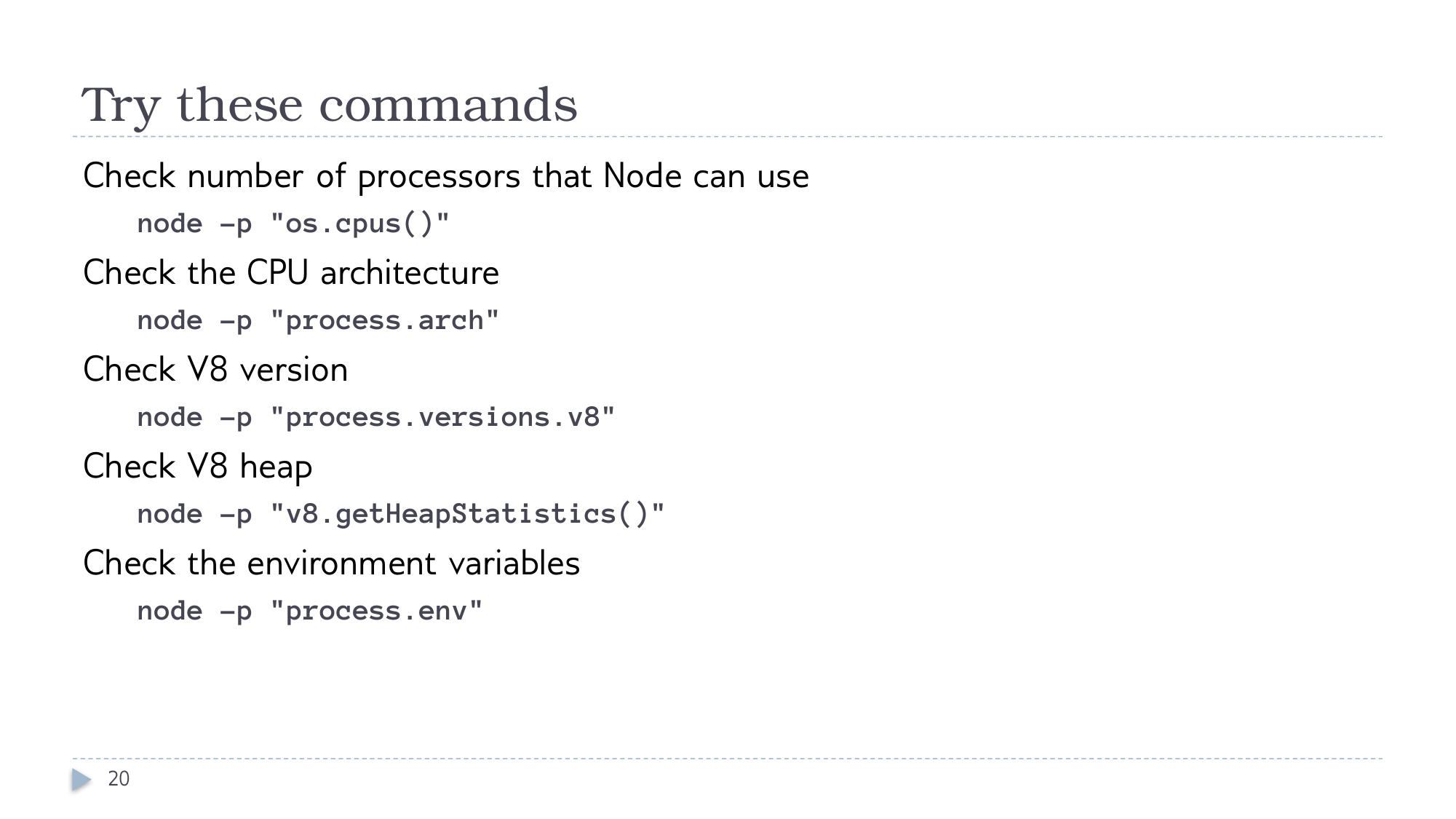

# Try these commands
Check number of processors that Node can use
node –p "os.cpus()"
Check the CPU architecture
node –p "process.arch"
Check V8 version
node –p "process.versions.v8"
Check V8 heap
node –p "v8.getHeapStatistics()"
Check the environment variables
node –p "process.env"
20